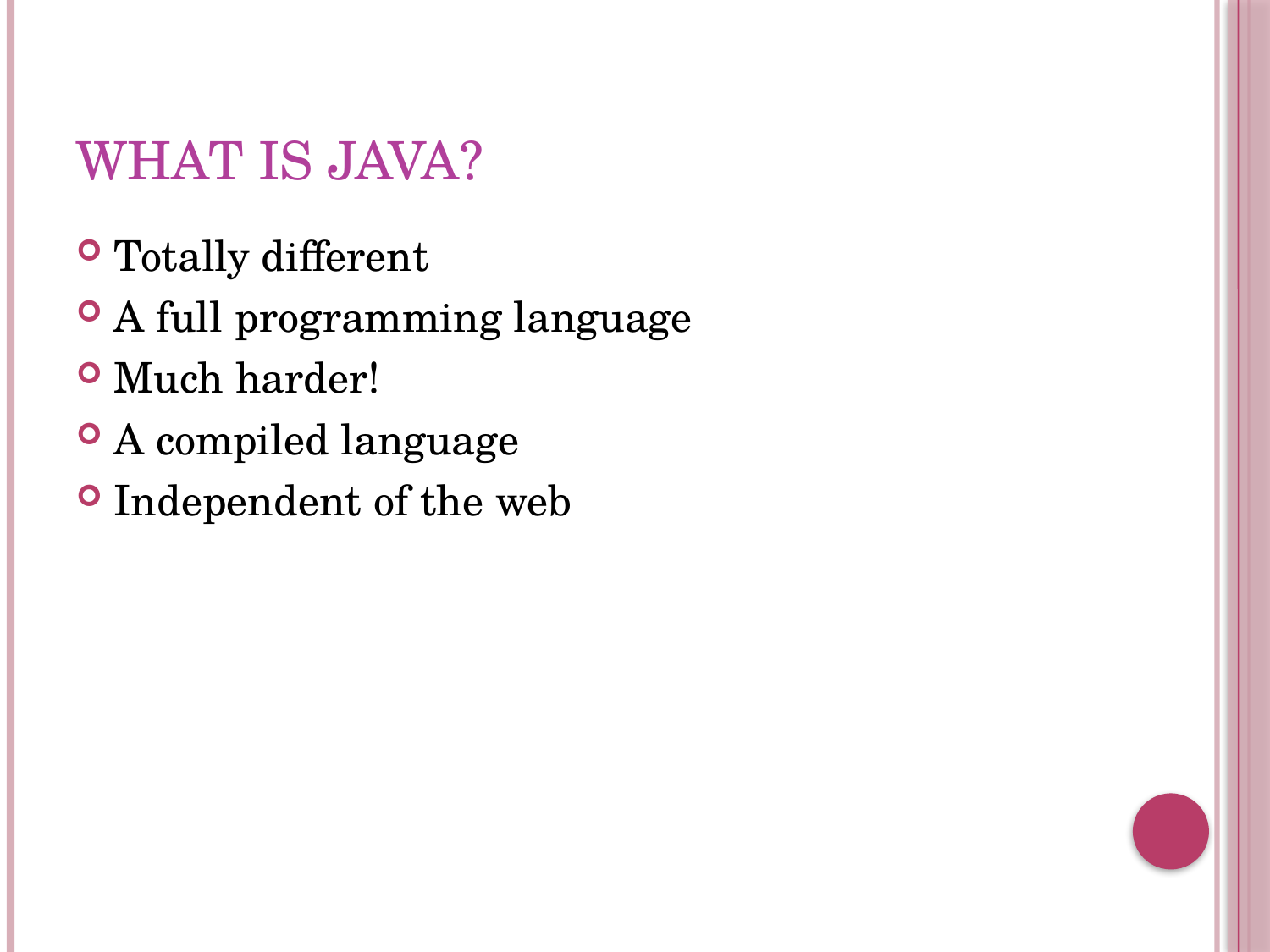

# What is Java?
Totally different
A full programming language
Much harder!
A compiled language
Independent of the web